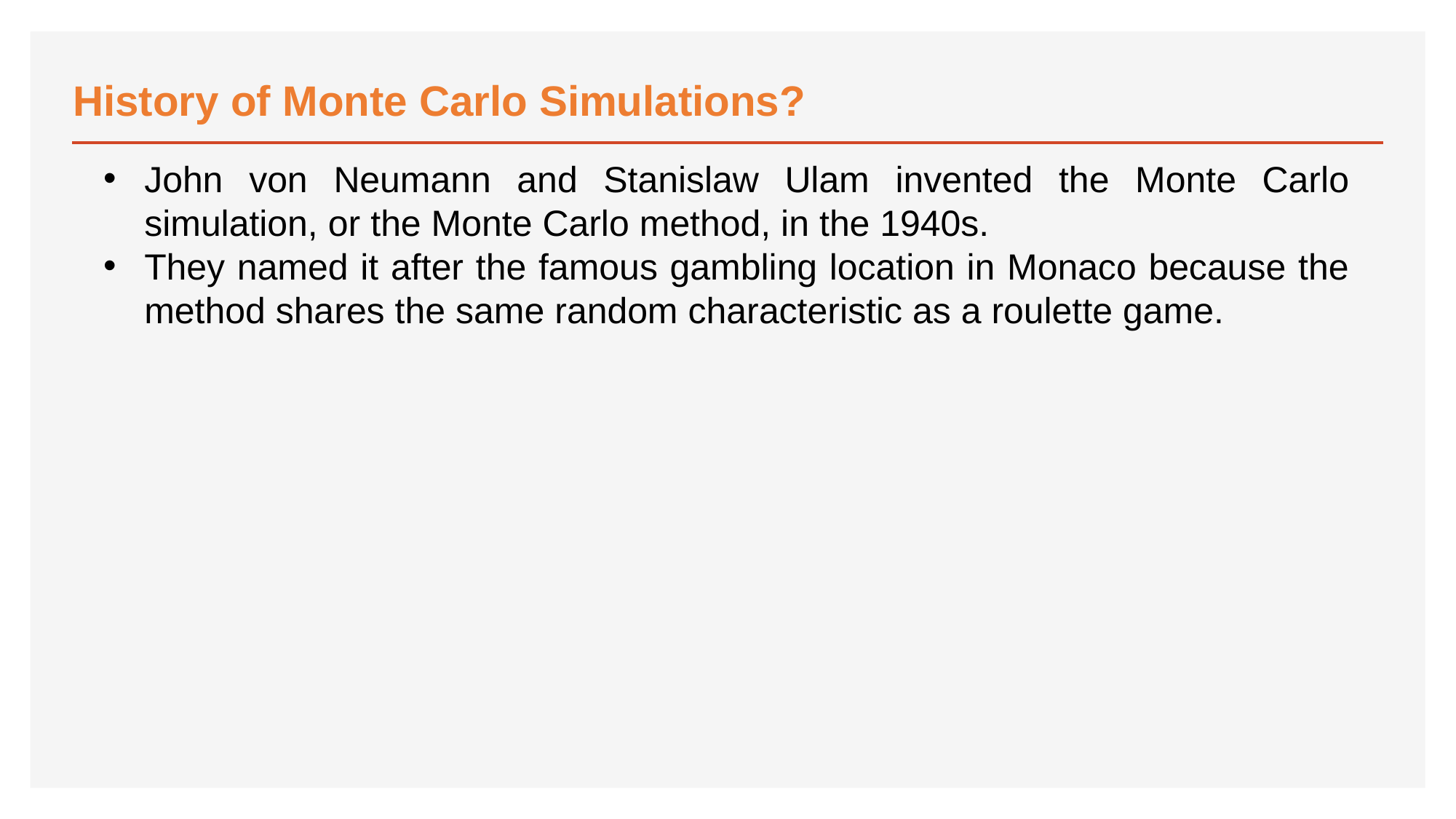

# History of Monte Carlo Simulations?

John von Neumann and Stanislaw Ulam invented the Monte Carlo simulation, or the Monte Carlo method, in the 1940s.
They named it after the famous gambling location in Monaco because the method shares the same random characteristic as a roulette game.